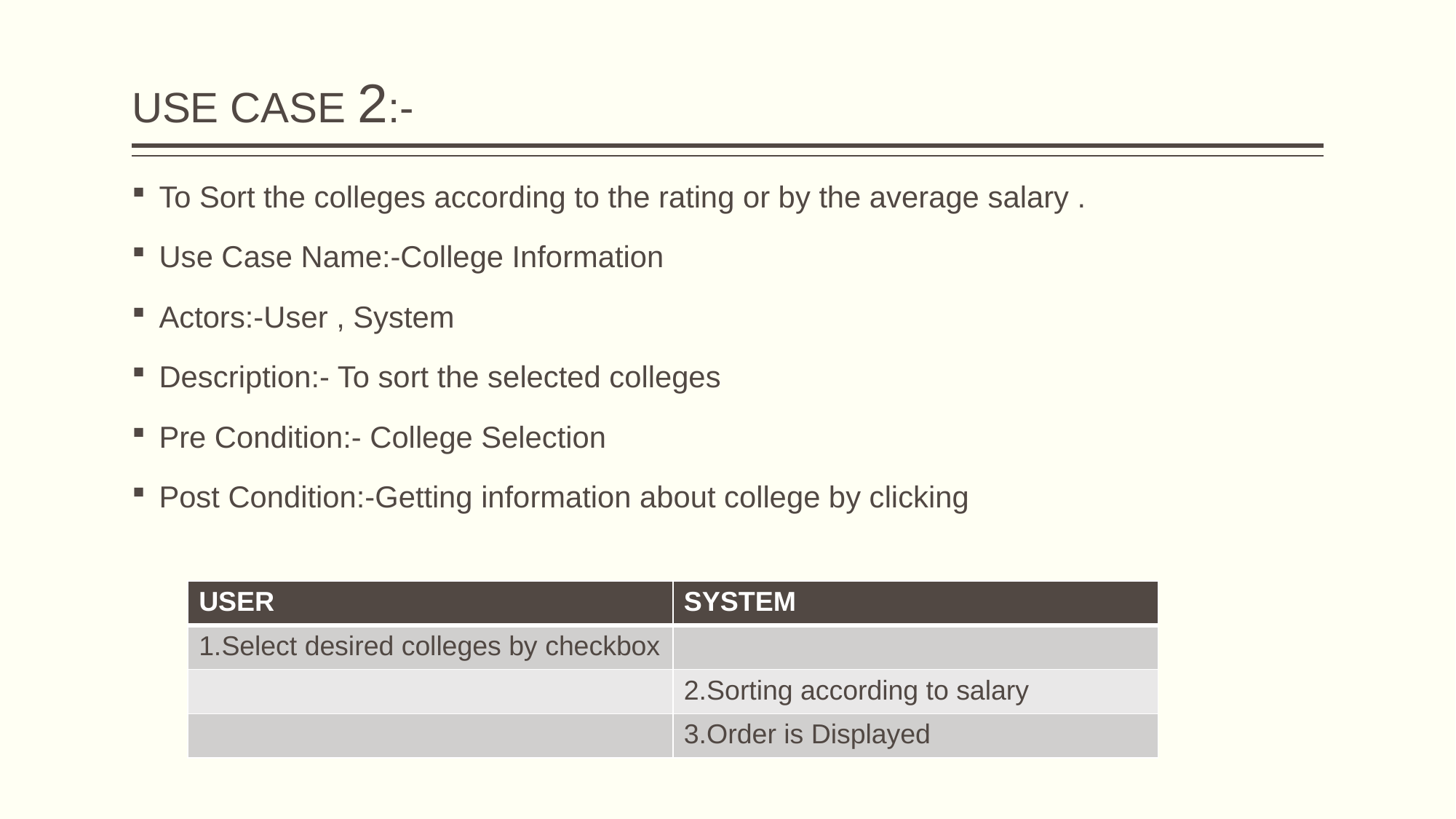

# USE CASE 2:-
To Sort the colleges according to the rating or by the average salary .
Use Case Name:-College Information
Actors:-User , System
Description:- To sort the selected colleges
Pre Condition:- College Selection
Post Condition:-Getting information about college by clicking

| USER | SYSTEM |
| --- | --- |
| 1.Select desired colleges by checkbox |  |
|  | 2.Sorting according to salary |
|  | 3.Order is Displayed |